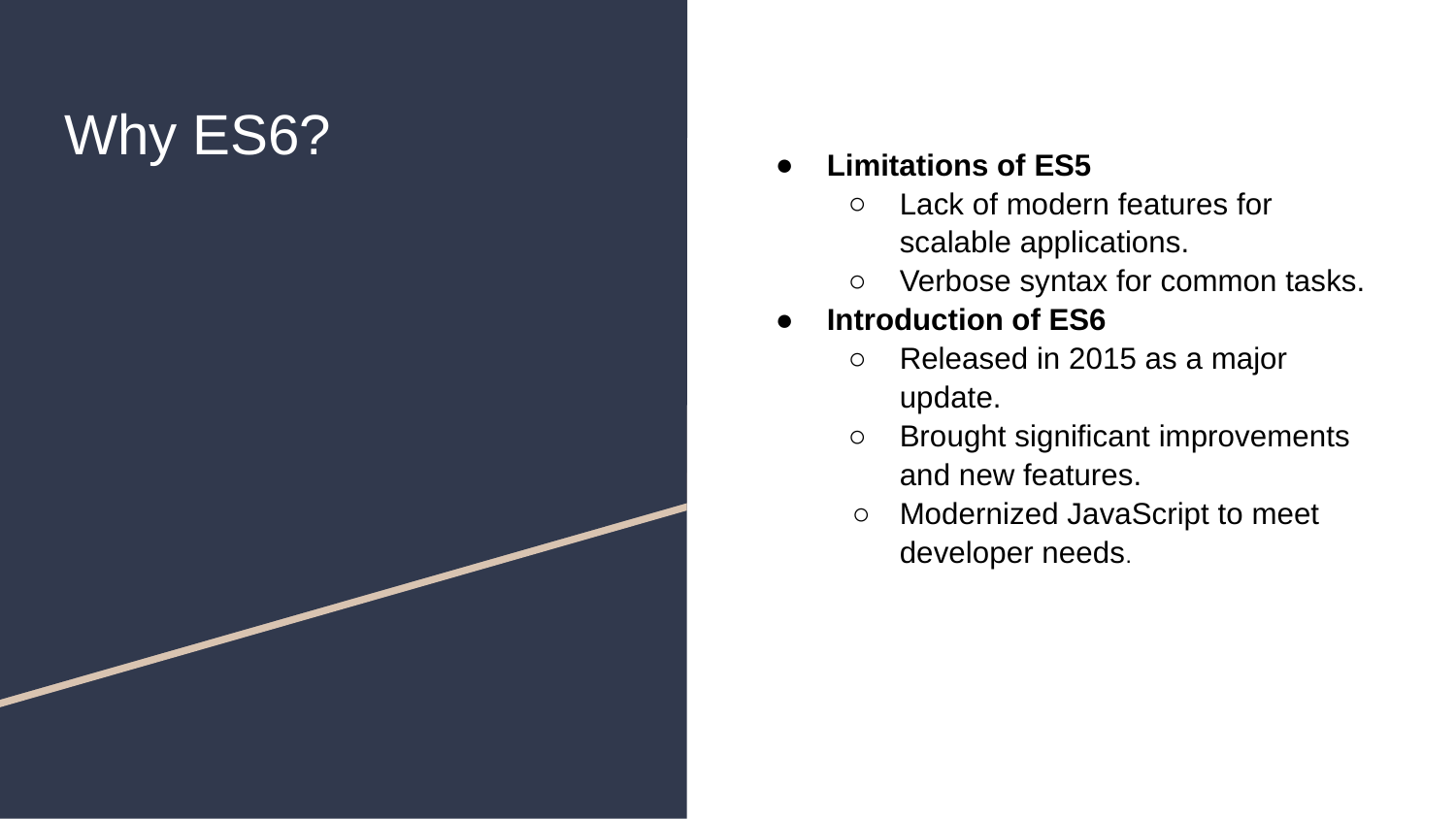

# Why ES6?

Limitations of ES5
Lack of modern features for scalable applications.
Verbose syntax for common tasks.
Introduction of ES6
Released in 2015 as a major update.
Brought significant improvements and new features.
Modernized JavaScript to meet developer needs.